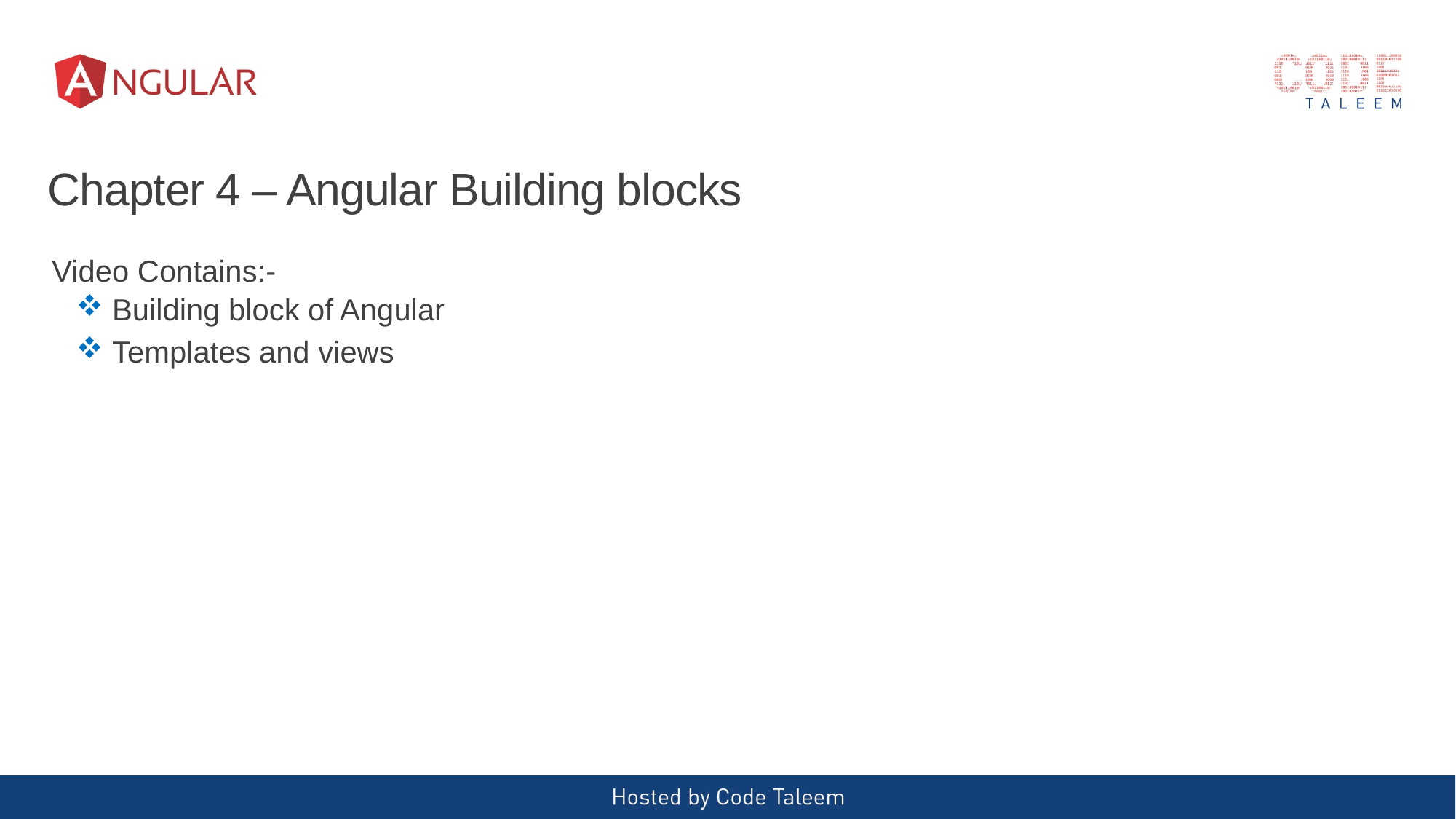

# Chapter 4 – Angular Building blocks
Video Contains:-
 Building block of Angular
 Templates and views